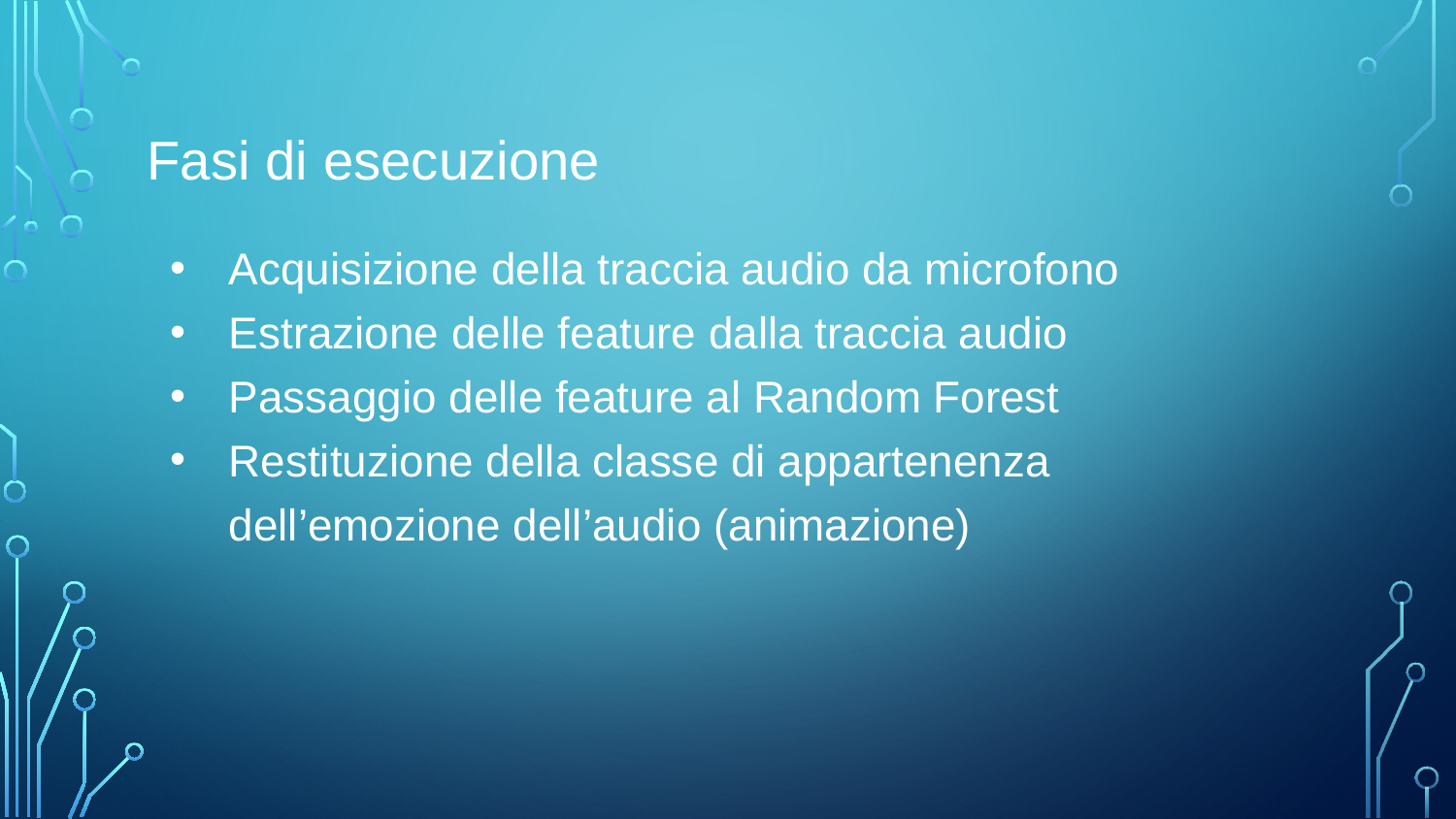

# Fasi di esecuzione
Acquisizione della traccia audio da microfono
Estrazione delle feature dalla traccia audio
Passaggio delle feature al Random Forest
Restituzione della classe di appartenenza dell’emozione dell’audio (animazione)